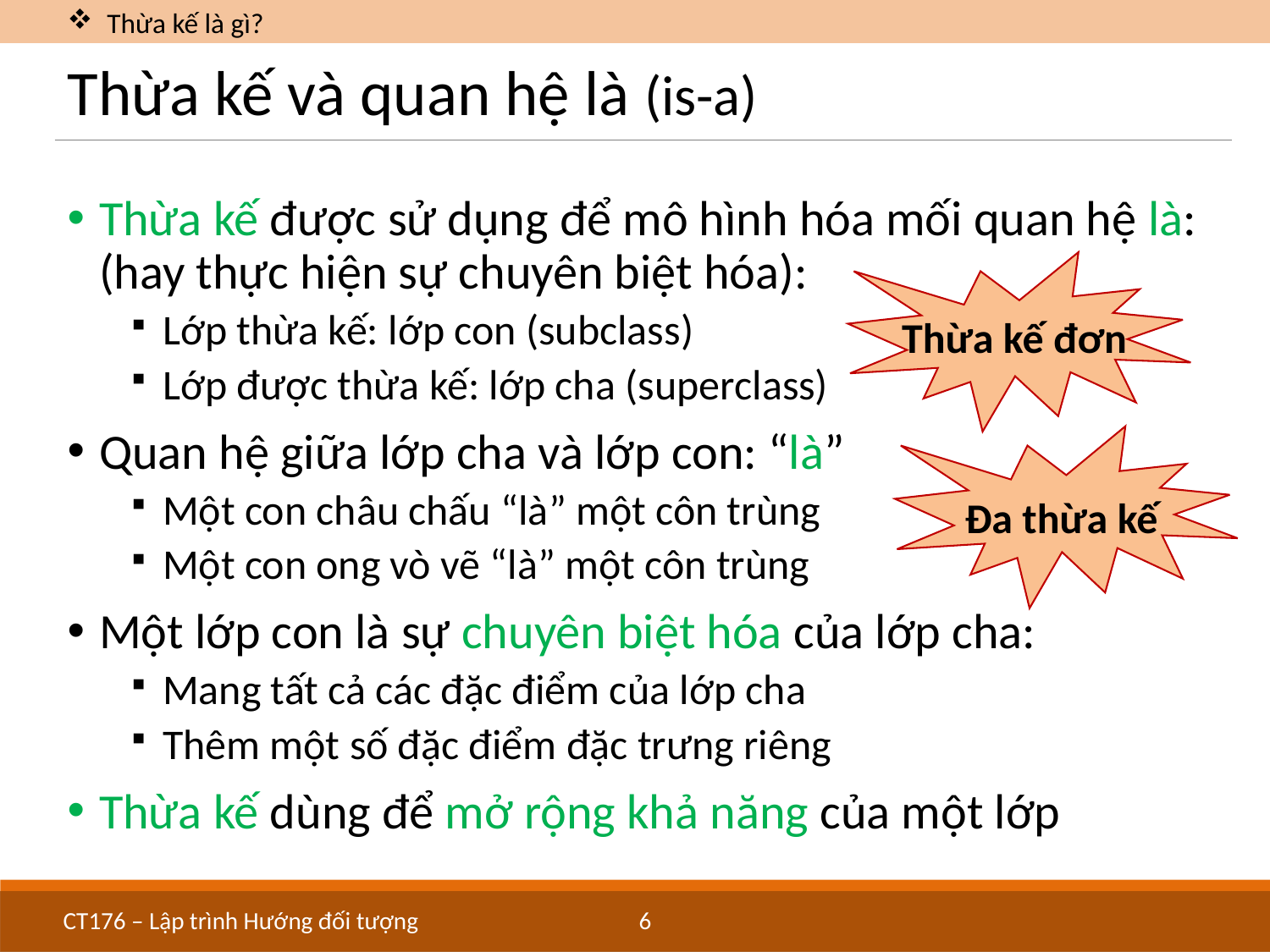

Thừa kế là gì?
# Thừa kế và quan hệ là (is-a)
Thừa kế được sử dụng để mô hình hóa mối quan hệ là: (hay thực hiện sự chuyên biệt hóa):
Lớp thừa kế: lớp con (subclass)
Lớp được thừa kế: lớp cha (superclass)
Quan hệ giữa lớp cha và lớp con: “là”
Một con châu chấu “là” một côn trùng
Một con ong vò vẽ “là” một côn trùng
Một lớp con là sự chuyên biệt hóa của lớp cha:
Mang tất cả các đặc điểm của lớp cha
Thêm một số đặc điểm đặc trưng riêng
Thừa kế dùng để mở rộng khả năng của một lớp

Thừa kế đơn

Đa thừa kế